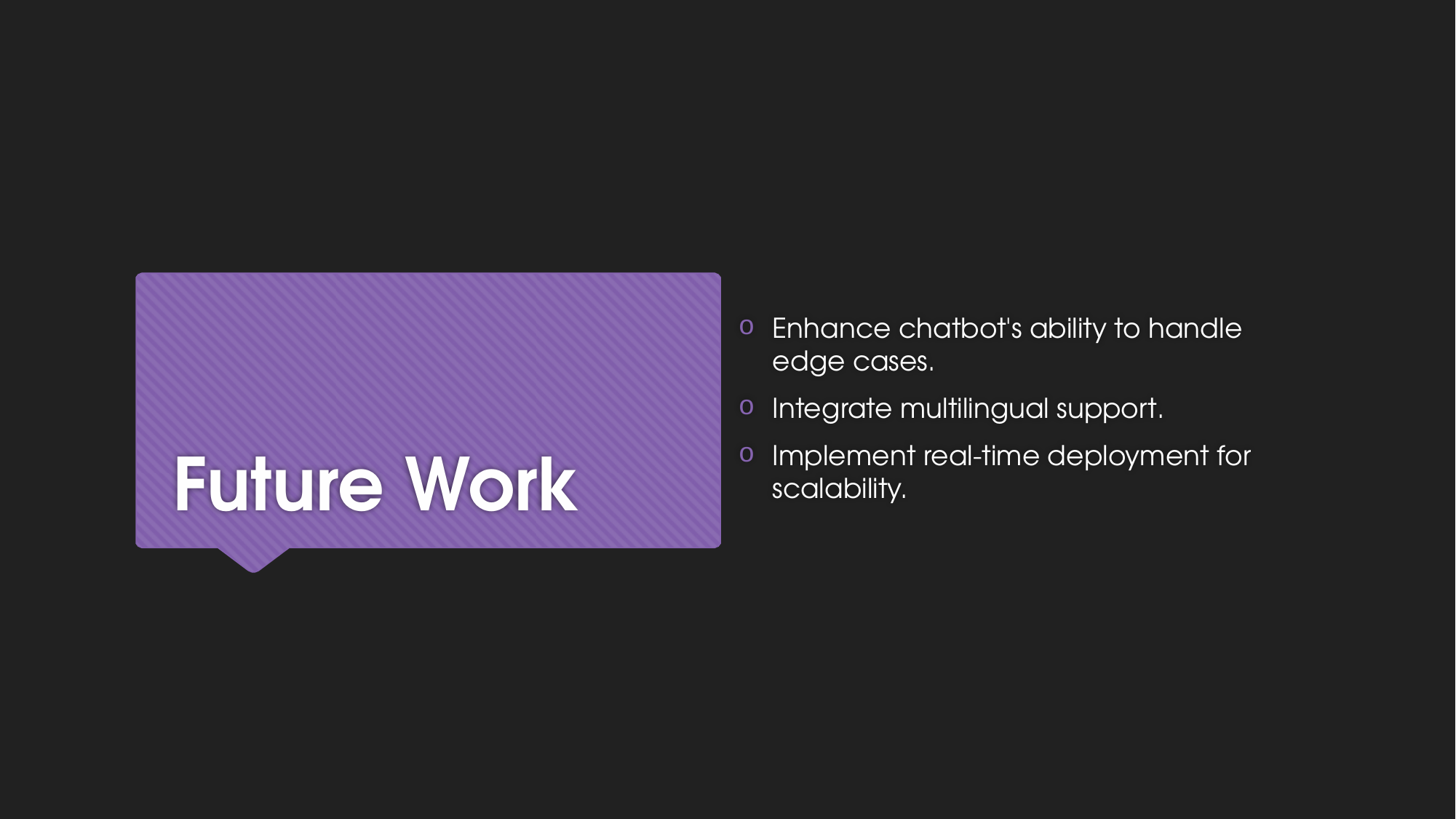

# Future Work
Enhance chatbot's ability to handle edge cases.
Integrate multilingual support.
Implement real-time deployment for scalability.